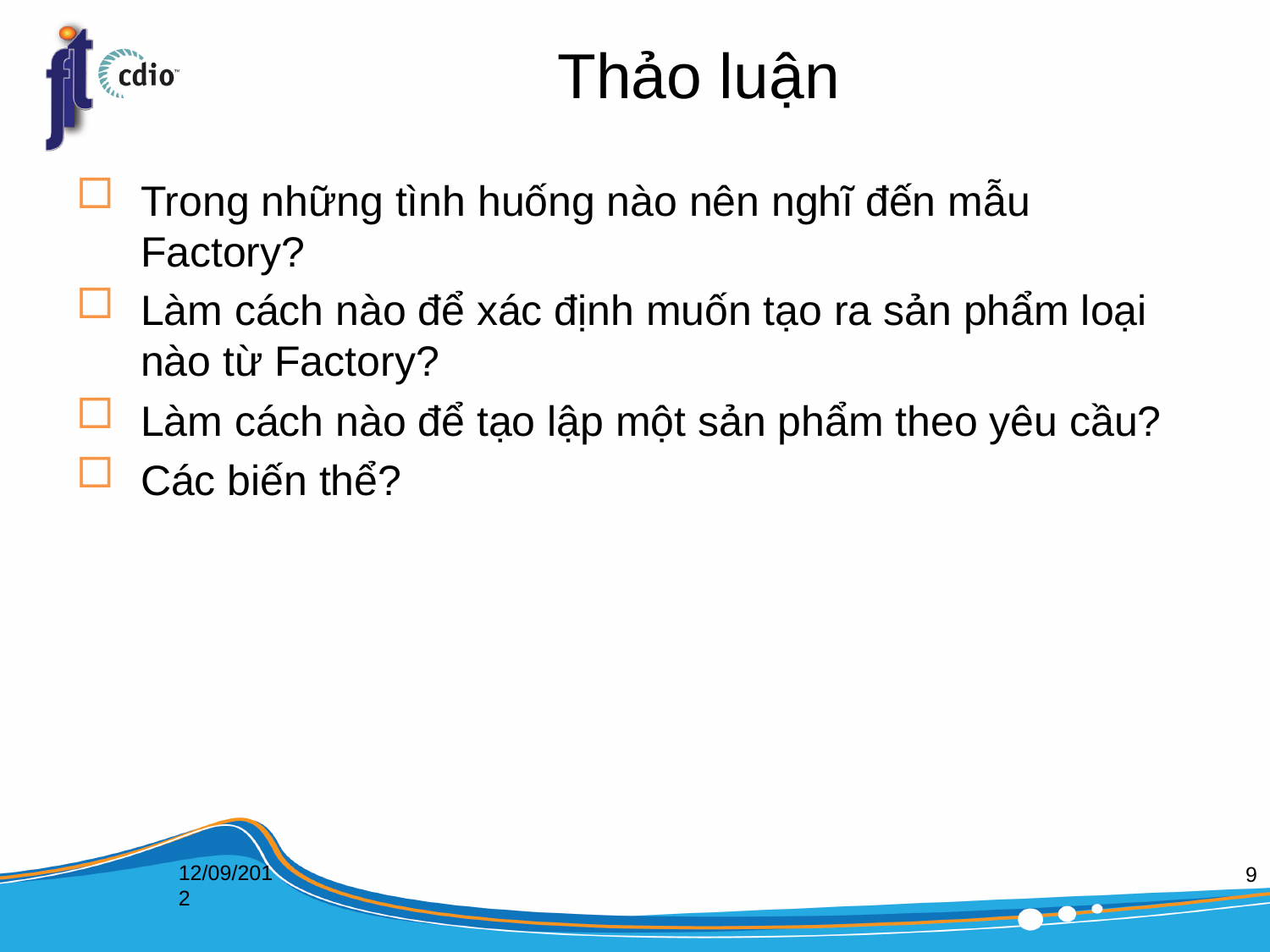

# Thảo luận
Trong những tình huống nào nên nghĩ đến mẫu Factory?
Làm cách nào để xác định muốn tạo ra sản phẩm loại nào từ Factory?
Làm cách nào để tạo lập một sản phẩm theo yêu cầu?
Các biến thể?
9
12/09/2012